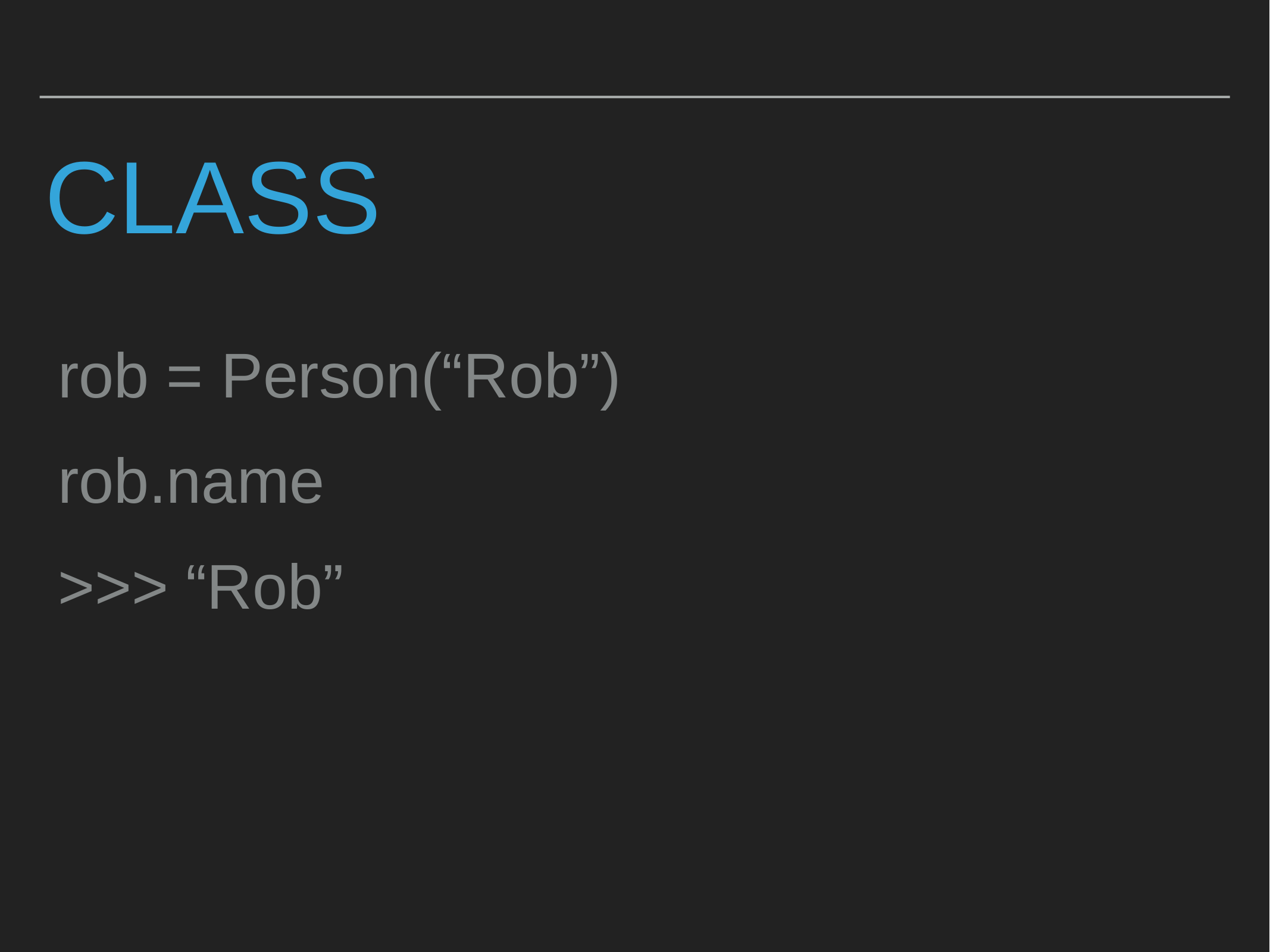

# Class
rob = Person(“Rob”)
rob.name
>>> “Rob”